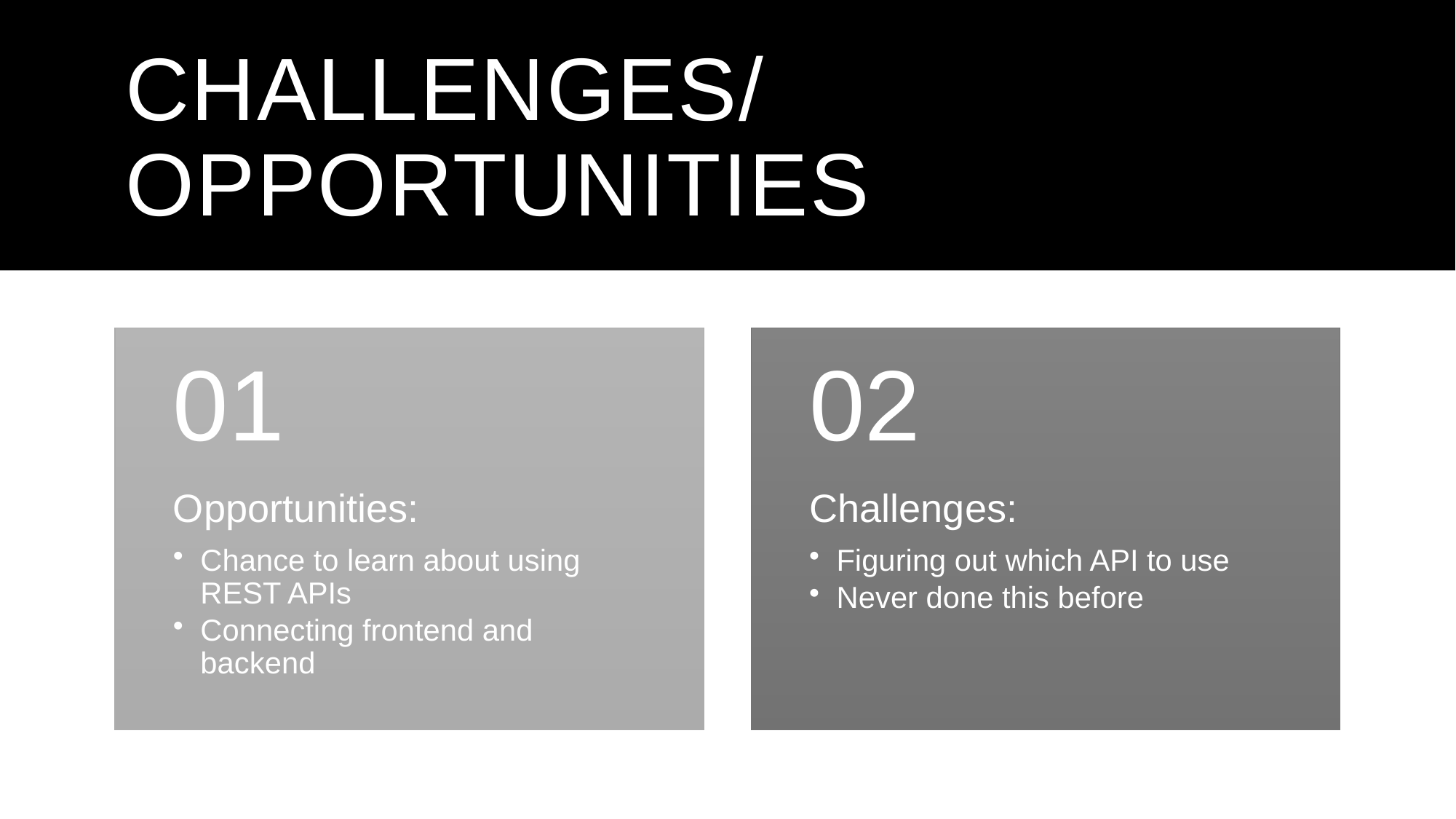

# CHALLENGES/OPPORTUNITIES
Opportunities:
Chance to learn about using REST APIs
Connecting frontend and backend
01
Challenges:
Figuring out which API to use
Never done this before
02